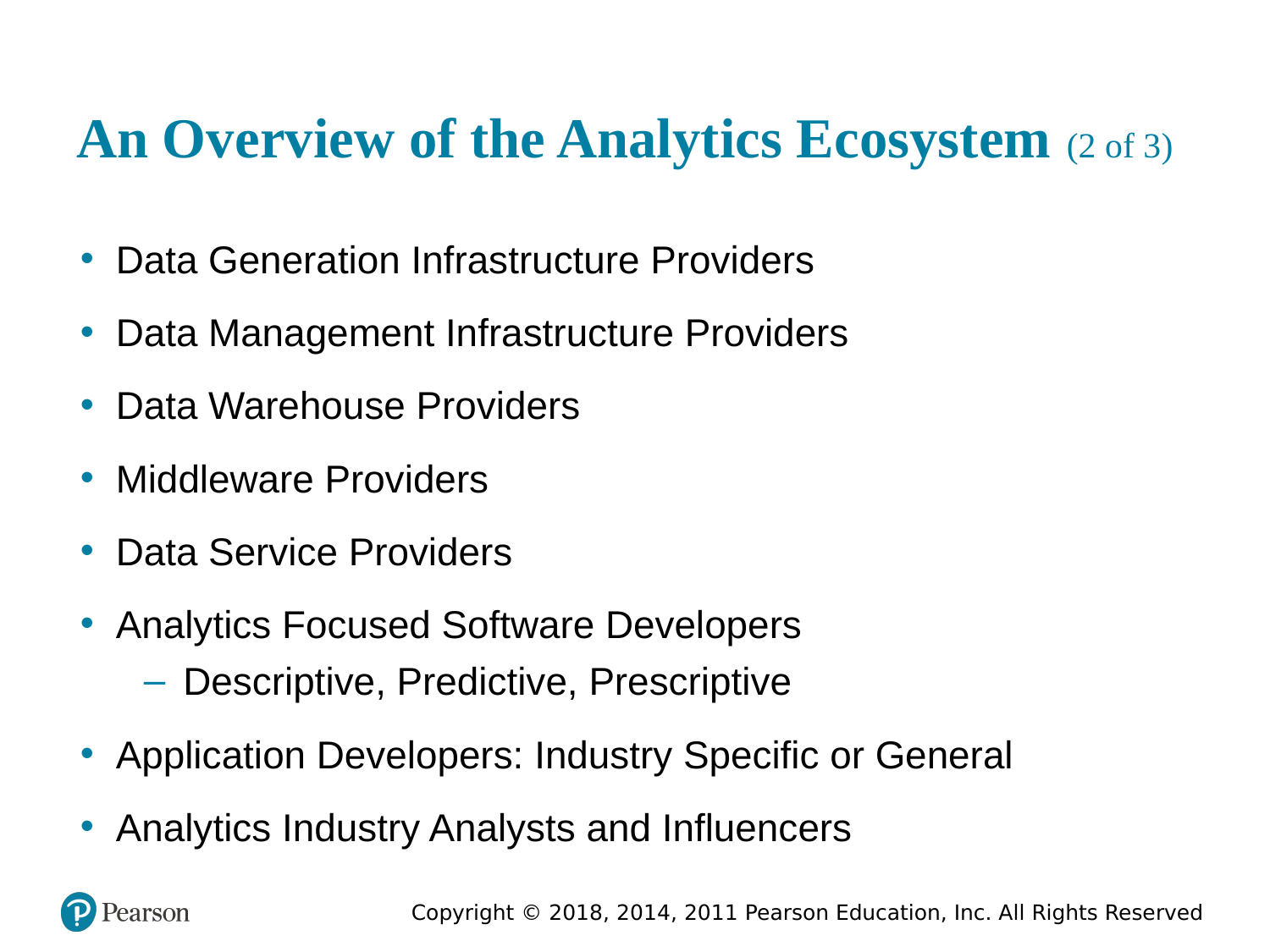

# An Overview of the Analytics Ecosystem (2 of 3)
Data Generation Infrastructure Providers
Data Management Infrastructure Providers
Data Warehouse Providers
Middleware Providers
Data Service Providers
Analytics Focused Software Developers
Descriptive, Predictive, Prescriptive
Application Developers: Industry Specific or General
Analytics Industry Analysts and Influencers